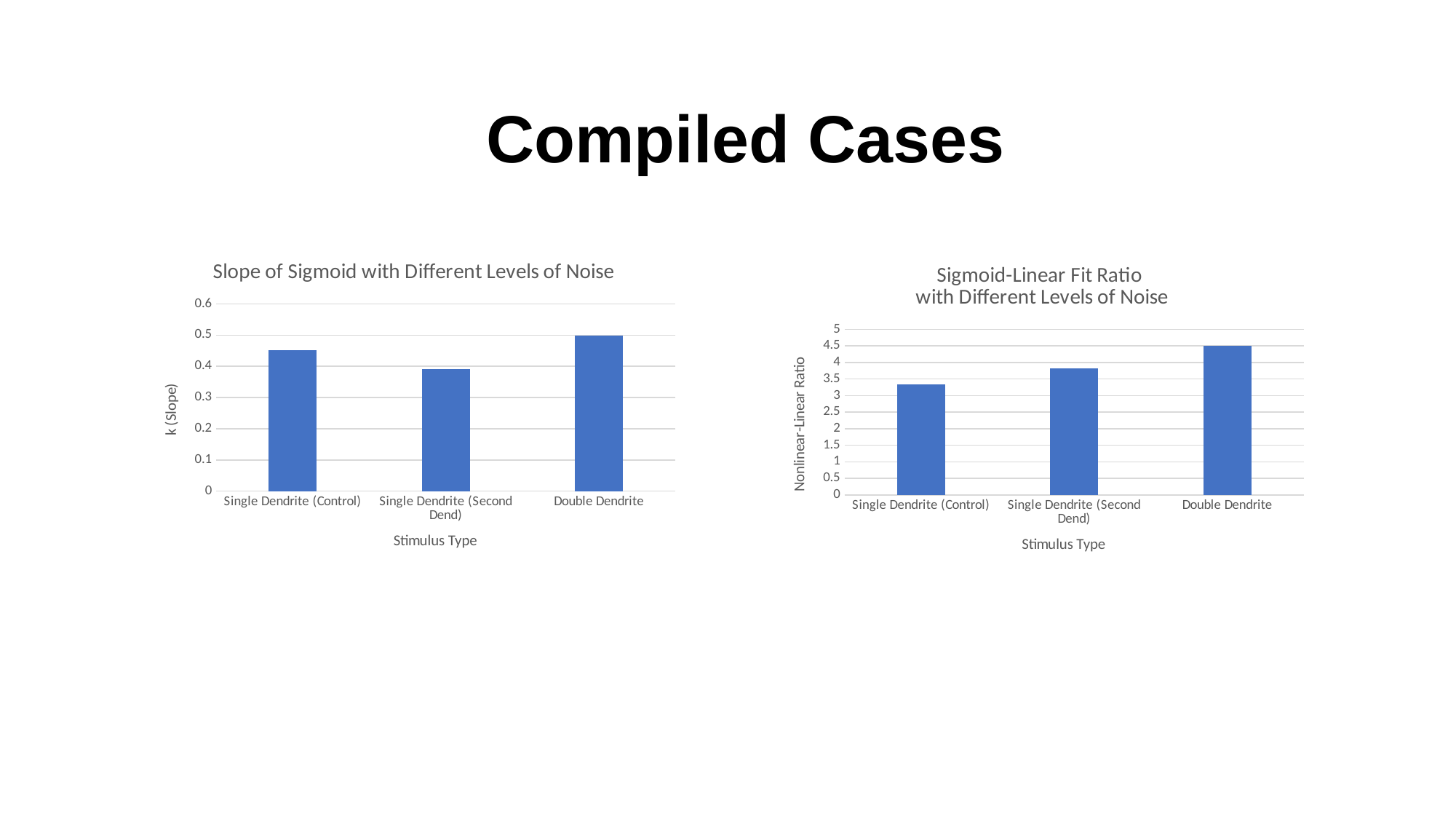

Compiled Cases

### Chart: Slope of Sigmoid with Different Levels of Noise

| Category | k |
|---|---|
| Single Dendrite (Control) | 0.452082700806217 |
| Single Dendrite (Second Dend) | 0.390319988687671 |
| Double Dendrite | 0.498426398658606 |

### Chart: Sigmoid-Linear Fit Ratio
with Different Levels of Noise

| Category | k |
|---|---|
| Single Dendrite (Control) | 3.33085896076352 |
| Single Dendrite (Second Dend) | 3.83025291828793 |
| Double Dendrite | 4.50481695568401 |